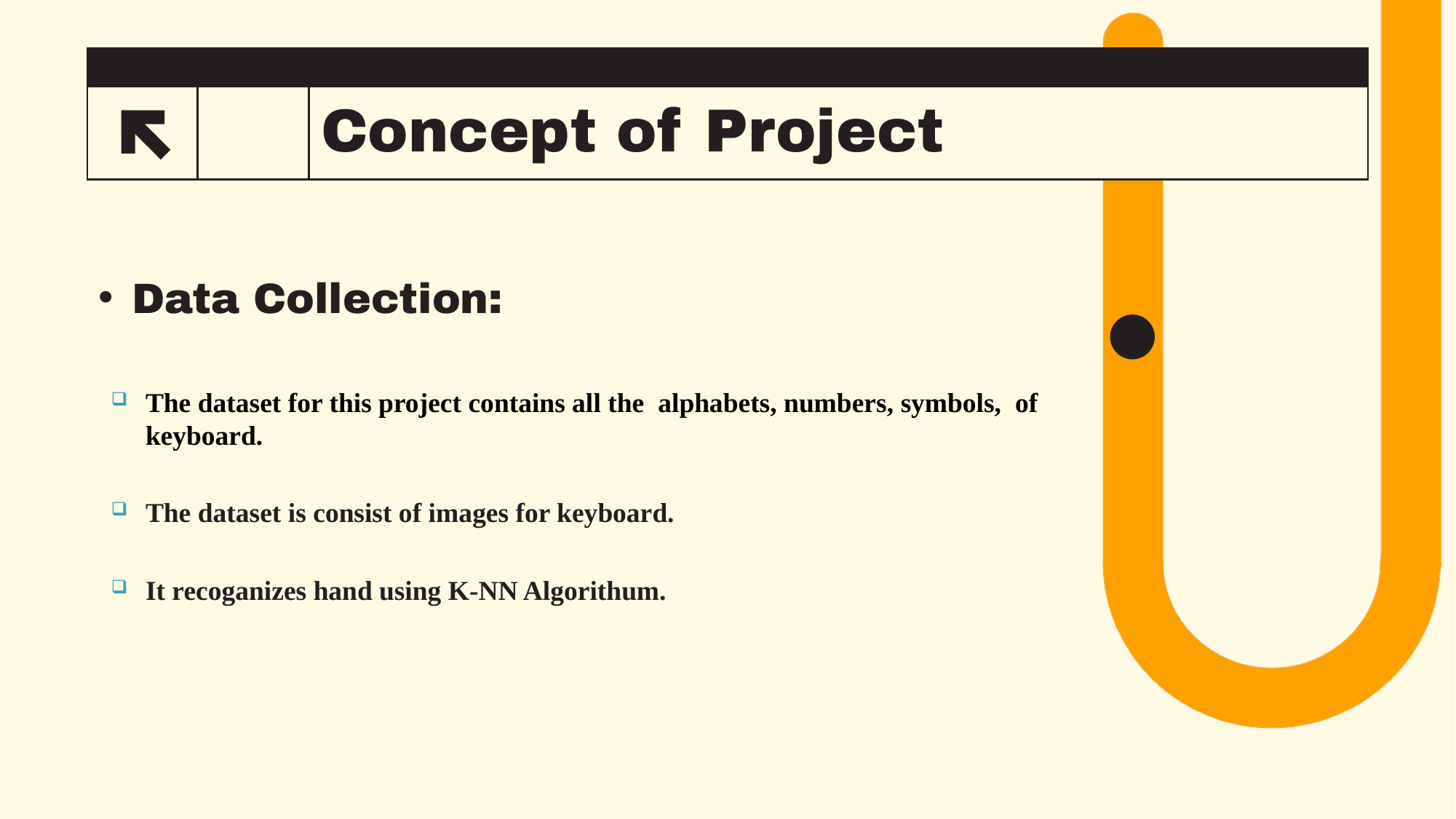

# Concept of Project

6
Data Collection:

The dataset for this project contains all the  alphabets, numbers, symbols,  of keyboard.

The dataset is consist of images for keyboard.

It recoganizes hand using K-NN Algorithum.